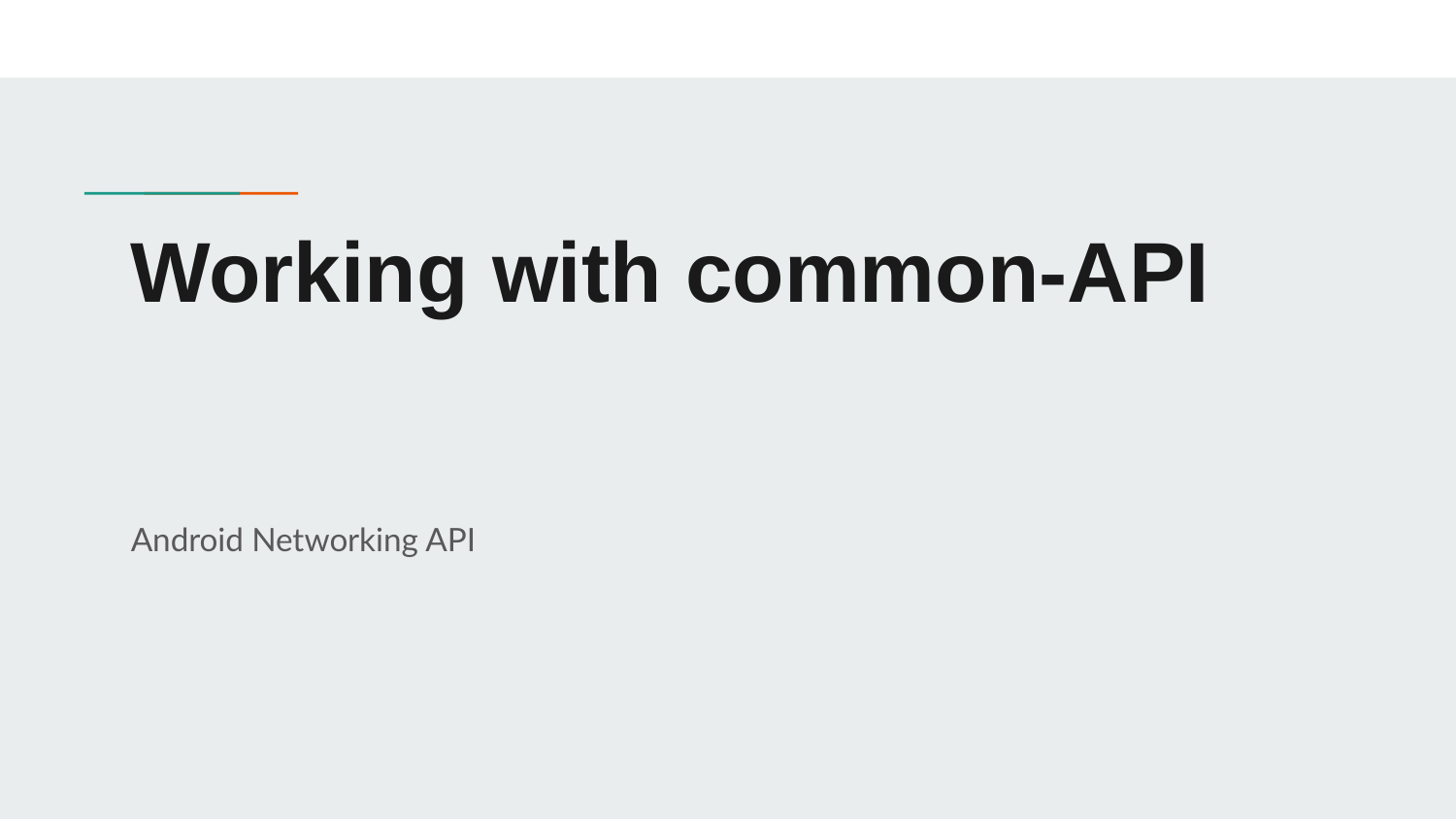

# Working with common-API
Android Networking API